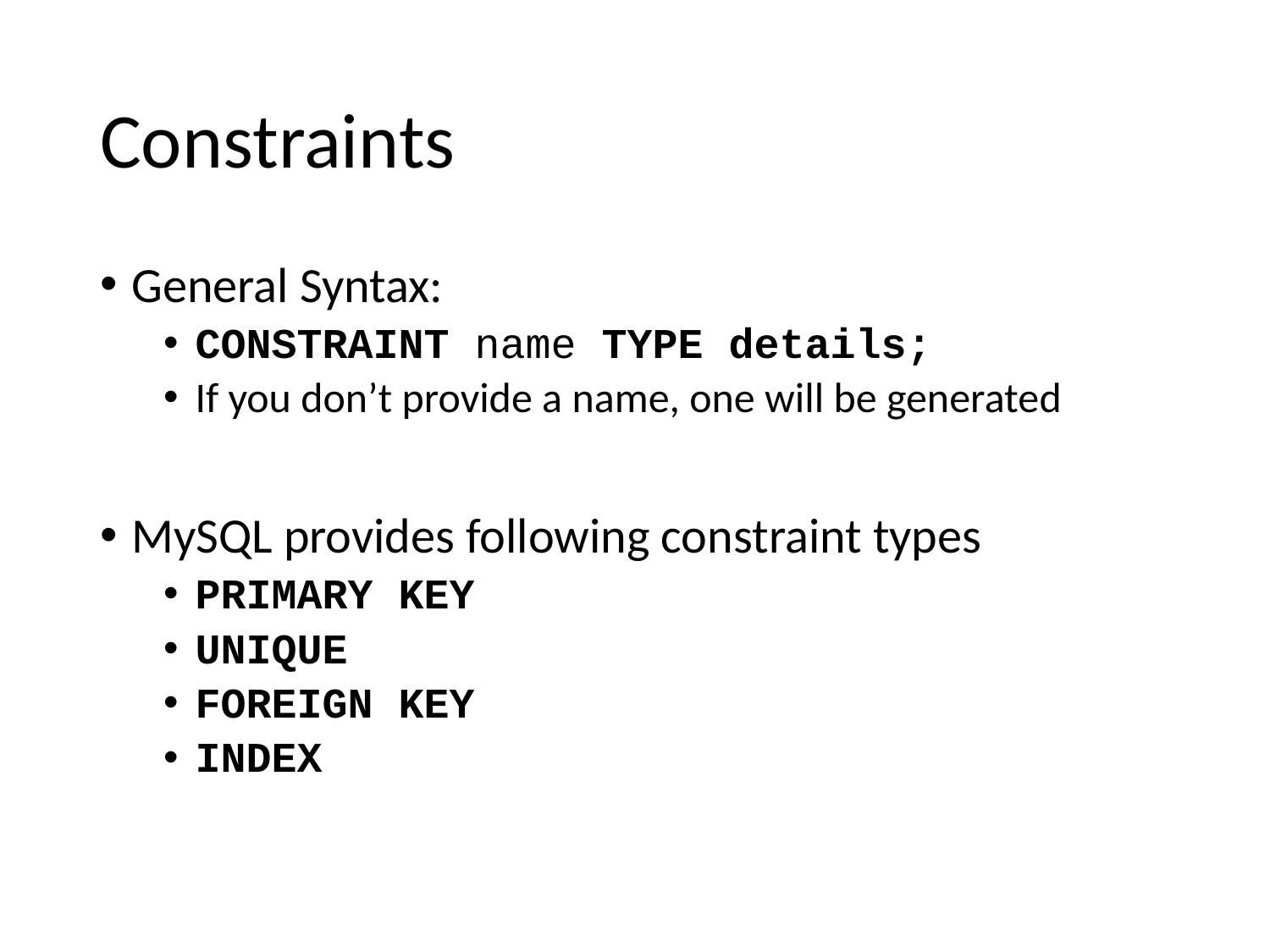

# Constraints
General Syntax:
CONSTRAINT name TYPE details;
If you don’t provide a name, one will be generated

MySQL provides following constraint types
PRIMARY KEY
UNIQUE
FOREIGN KEY
INDEX